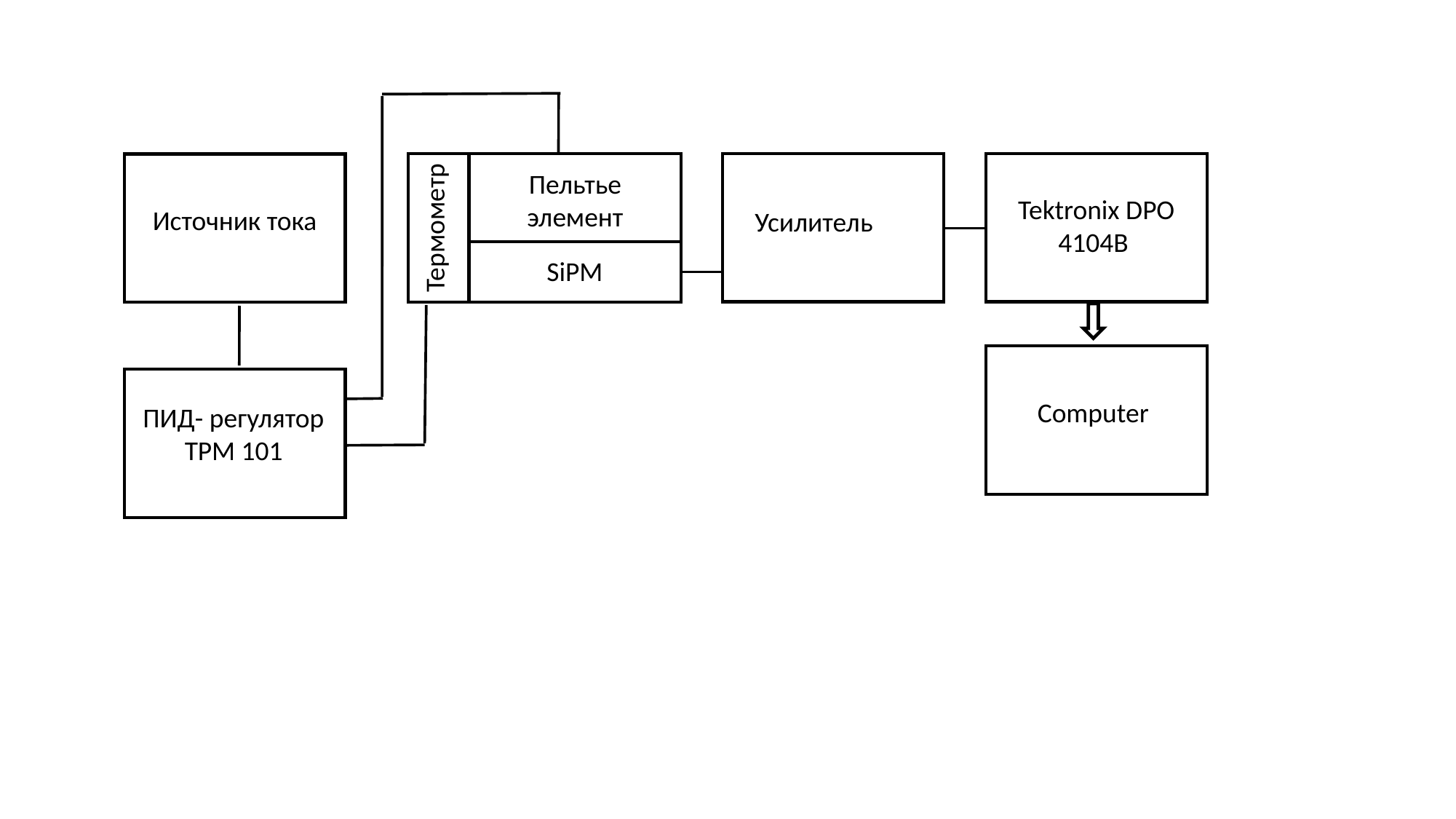

Пельтье элемент
Tektronix DPO 4104B

Источник тока
Усилитель
Термометр

SiPM

Computer
ПИД- регулятор
ТРМ 101